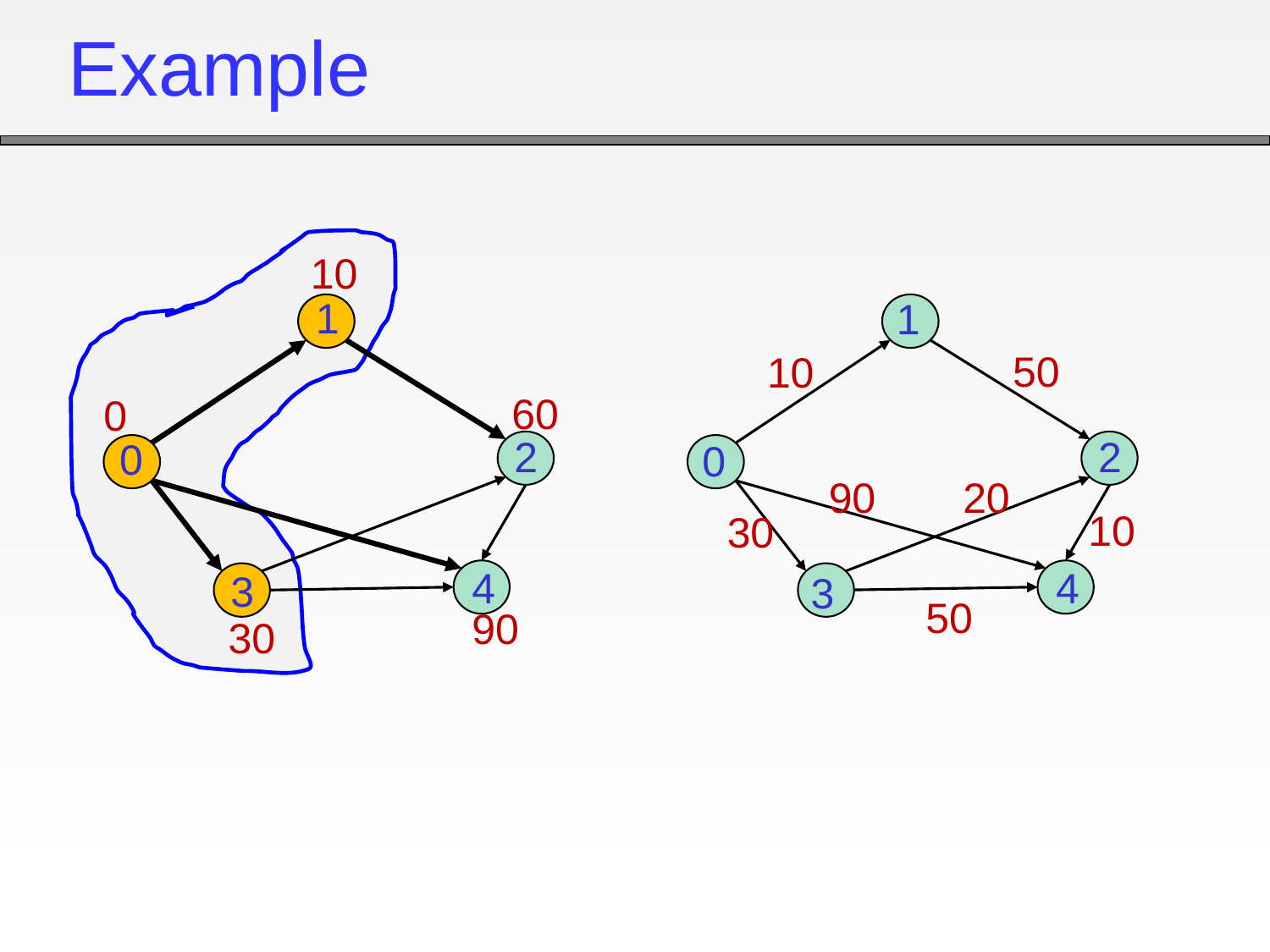

# Example

10
1
1

50
10
60
0
2
2
0
0

20
90
10
30
4
4
3

3

50
90
30
21